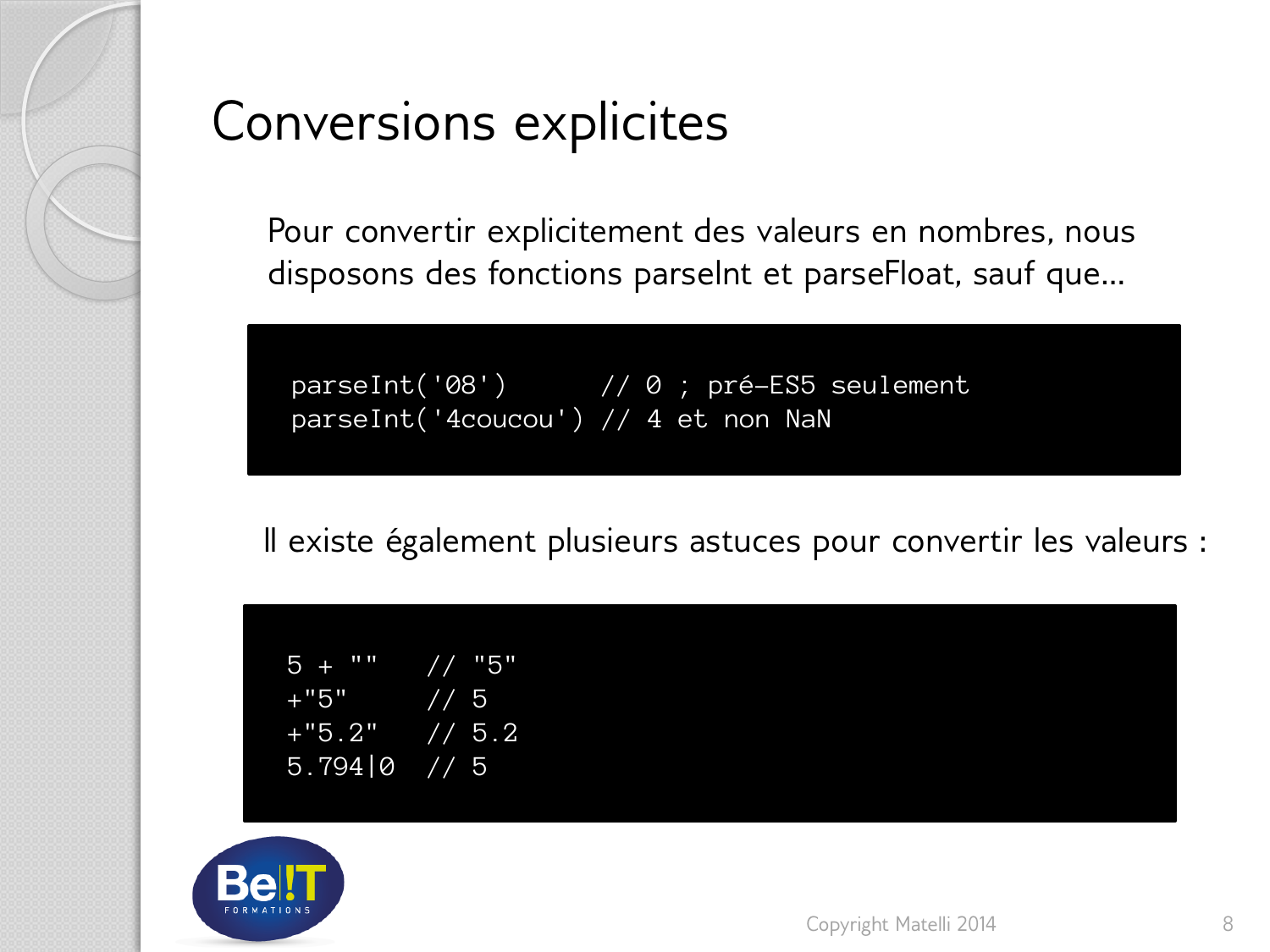

# Conversions explicites
Pour convertir explicitement des valeurs en nombres, nous disposons des fonctions parseInt et parseFloat, sauf que…

  parseInt('08')      // 0 ; pré-ES5 seulement
  parseInt('4coucou') // 4 et non NaN

Il existe également plusieurs astuces pour convertir les valeurs :

  5 + ""   // "5"
  +"5"     // 5
  +"5.2"   // 5.2
  5.794|0  // 5

Copyright Matelli 2014
8